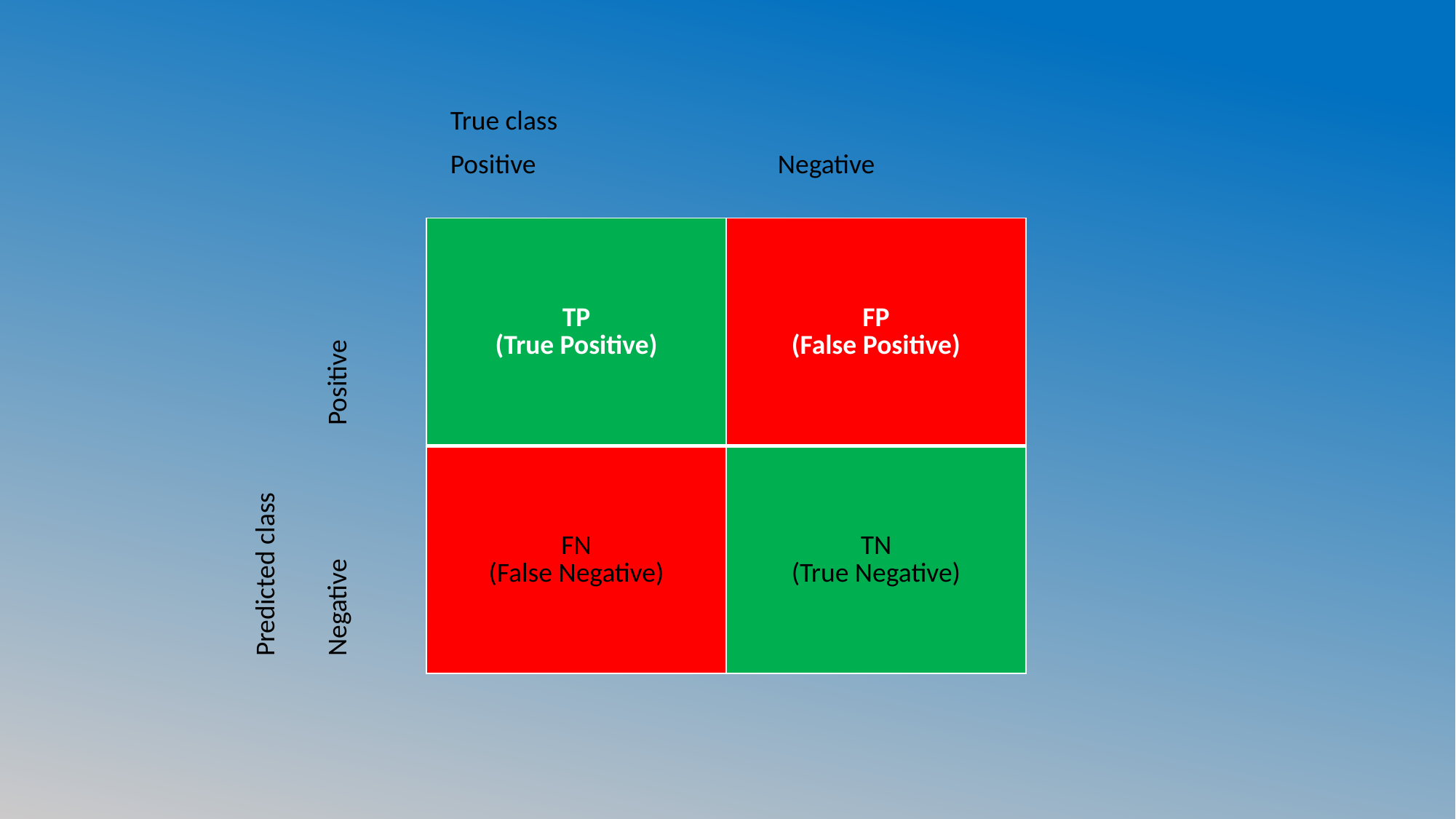

True class
Positive			Negative
Negative		  Positive
| TP (True Positive) | FP (False Positive) |
| --- | --- |
| FN (False Negative) | TN (True Negative) |
Predicted class